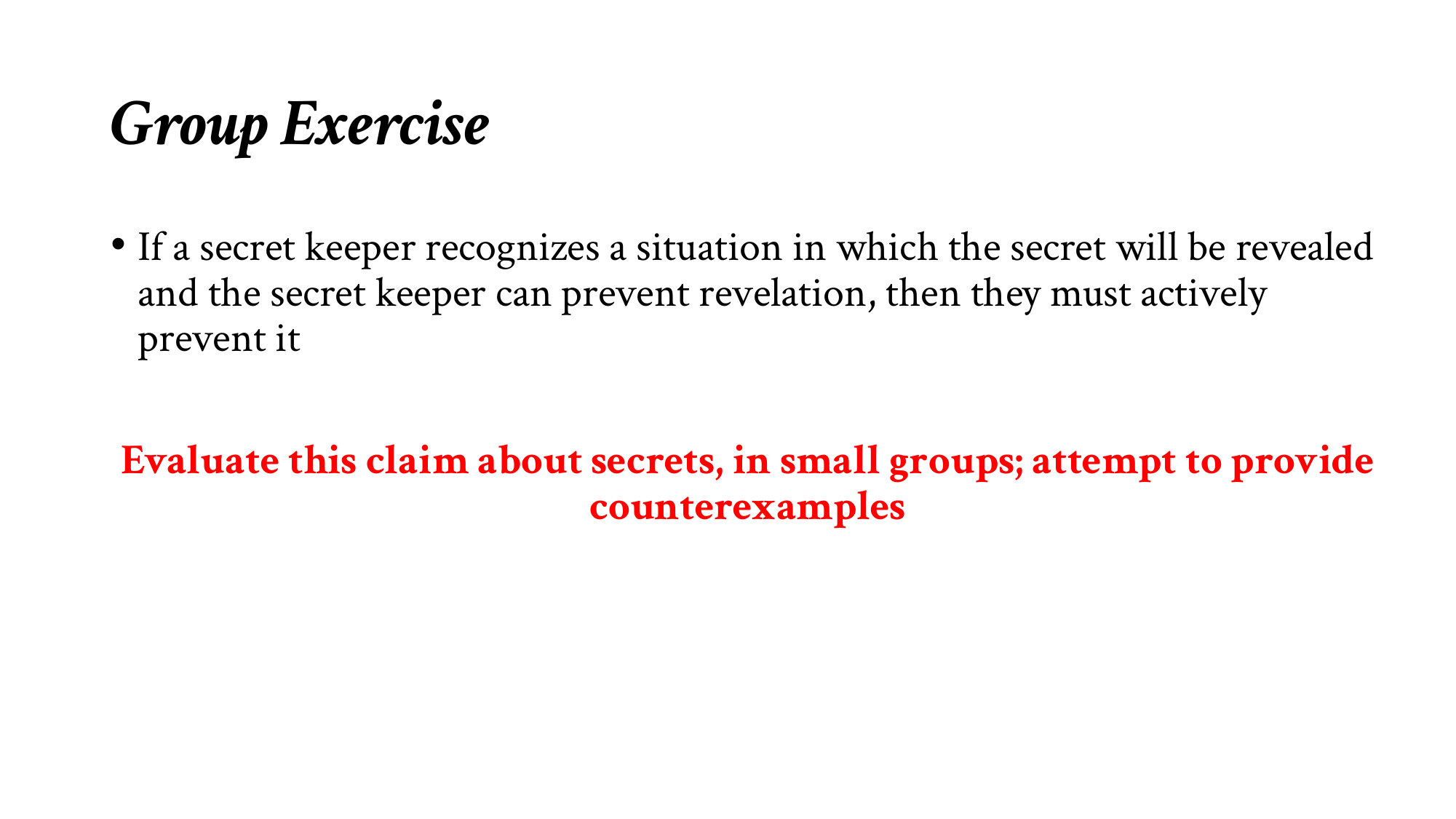

# Group Exercise
If a secret keeper recognizes a situation in which the secret will be revealed and the secret keeper can prevent revelation, then they must actively prevent it

Evaluate this claim about secrets, in small groups; attempt to provide counterexamples